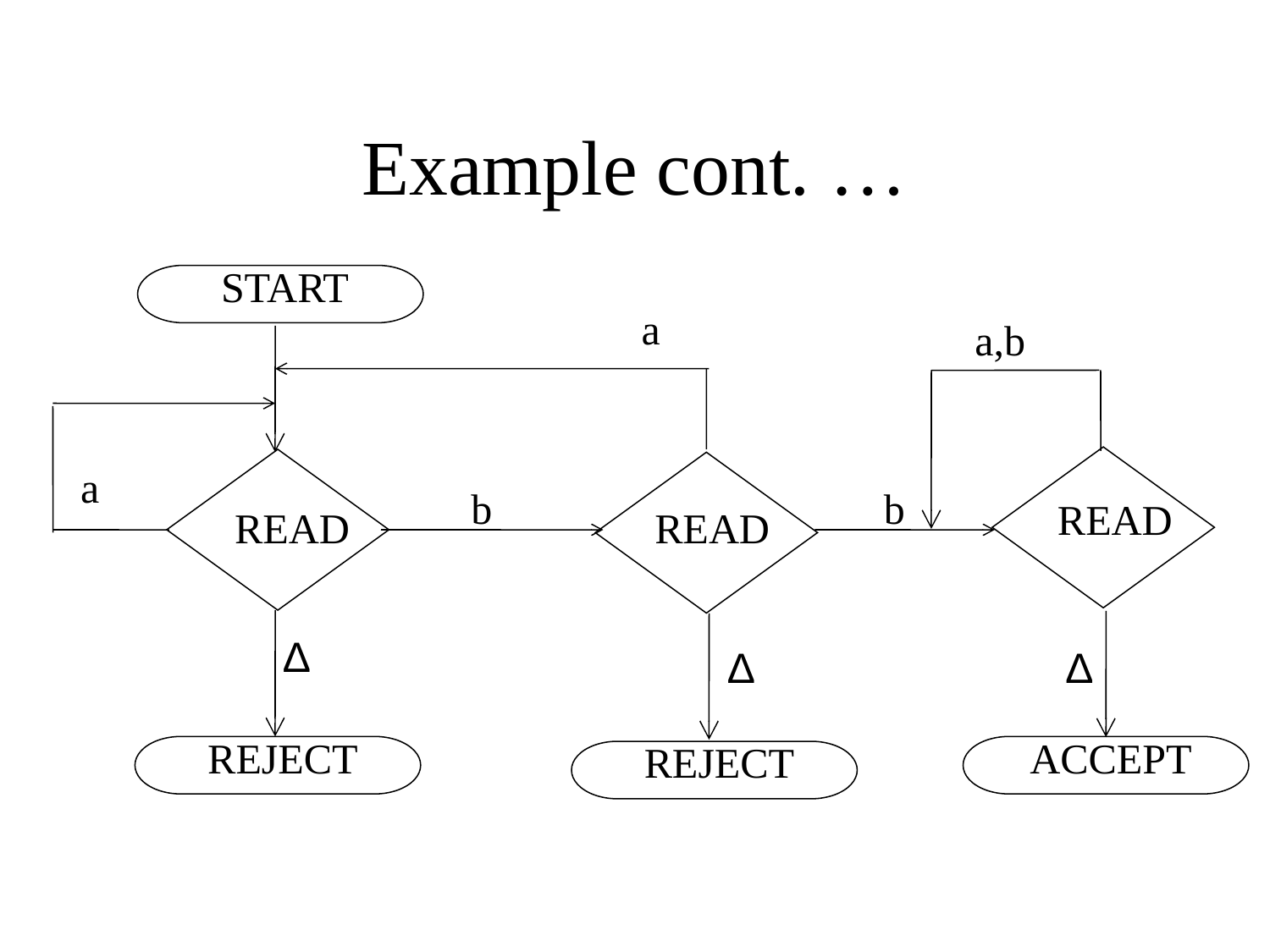

# Example cont. …

START

a
a,b

a

b
b
READ
READ
READ

∆
∆
∆
REJECT

ACCEPT

REJECT